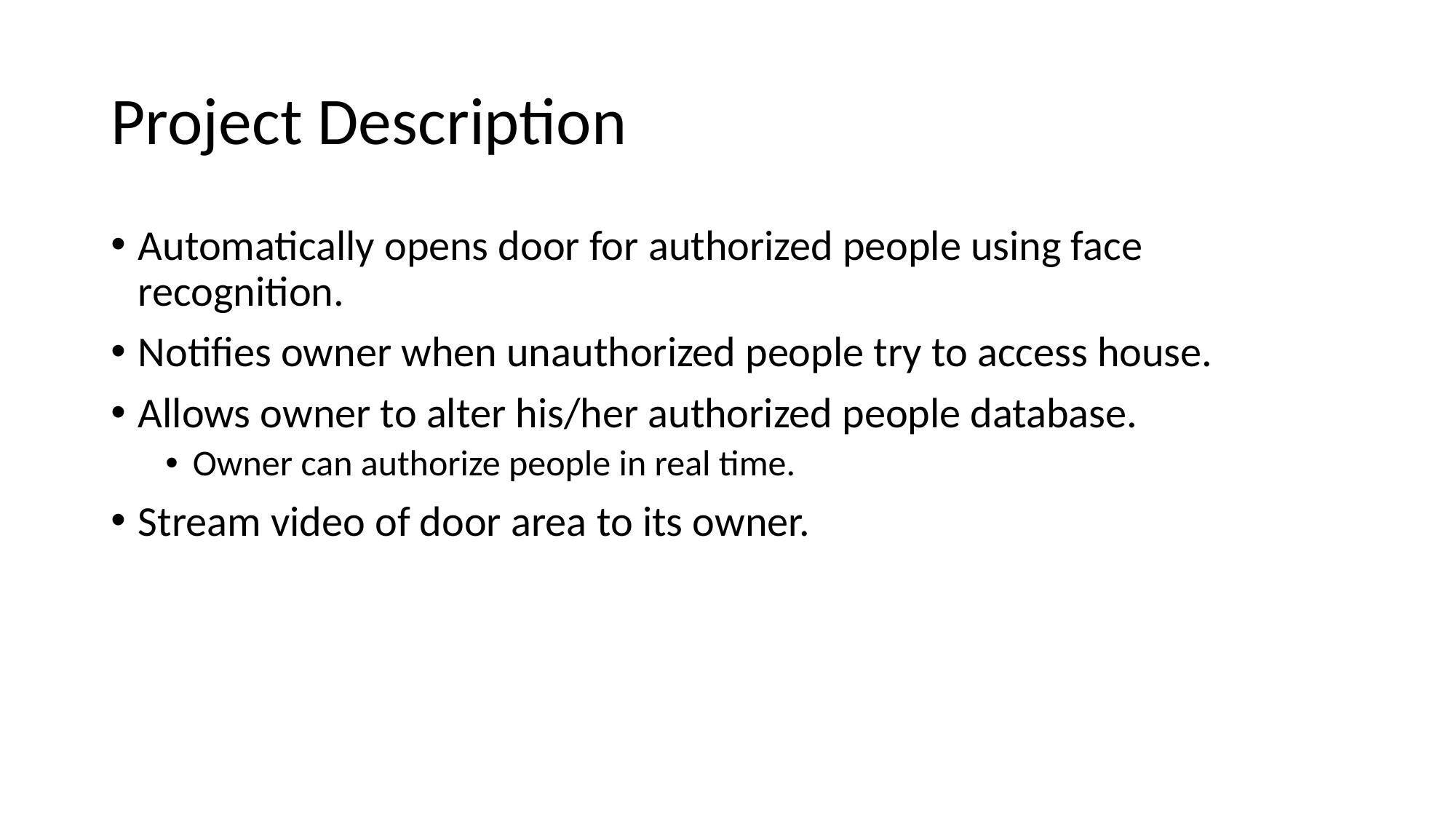

# Project Description
Automatically opens door for authorized people using face recognition.
Notifies owner when unauthorized people try to access house.
Allows owner to alter his/her authorized people database.
Owner can authorize people in real time.
Stream video of door area to its owner.